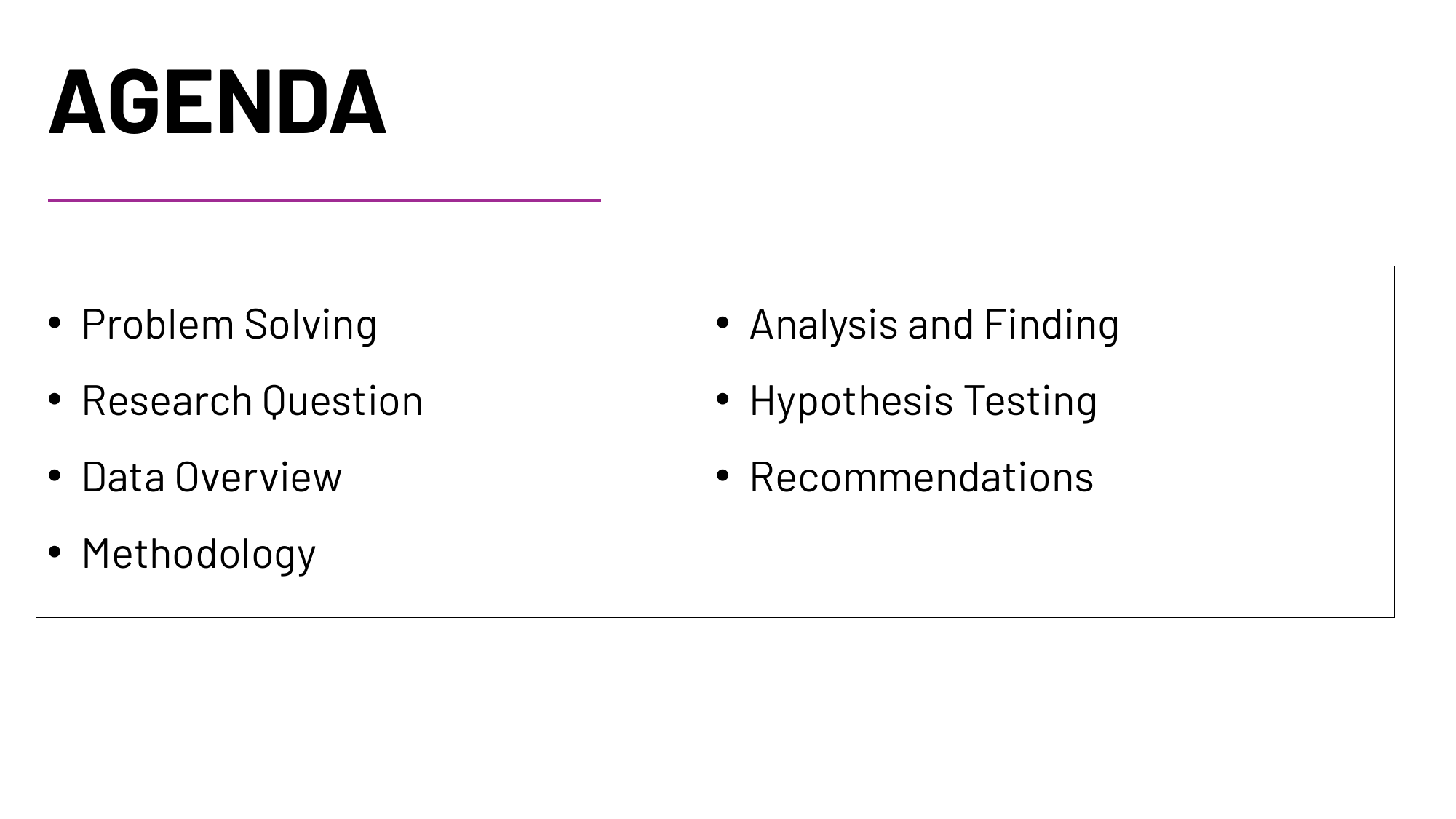

AGENDA
Problem Solving
Research Question
Data Overview
Methodology
Analysis and Finding
Hypothesis Testing
Recommendations